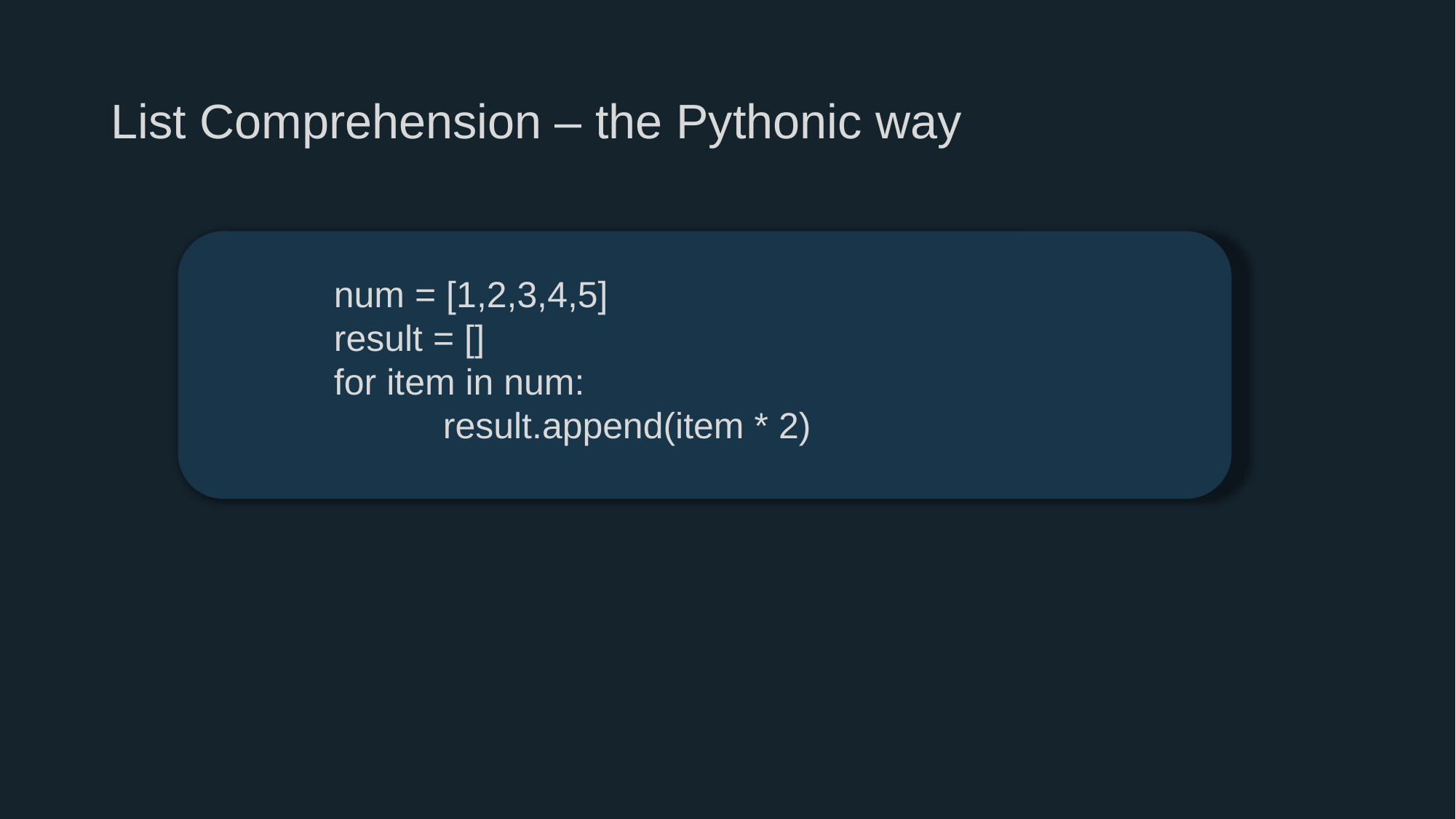

# List Comprehension – the Pythonic way

num = [1,2,3,4,5]
result = []
for item in num:
	result.append(item * 2)